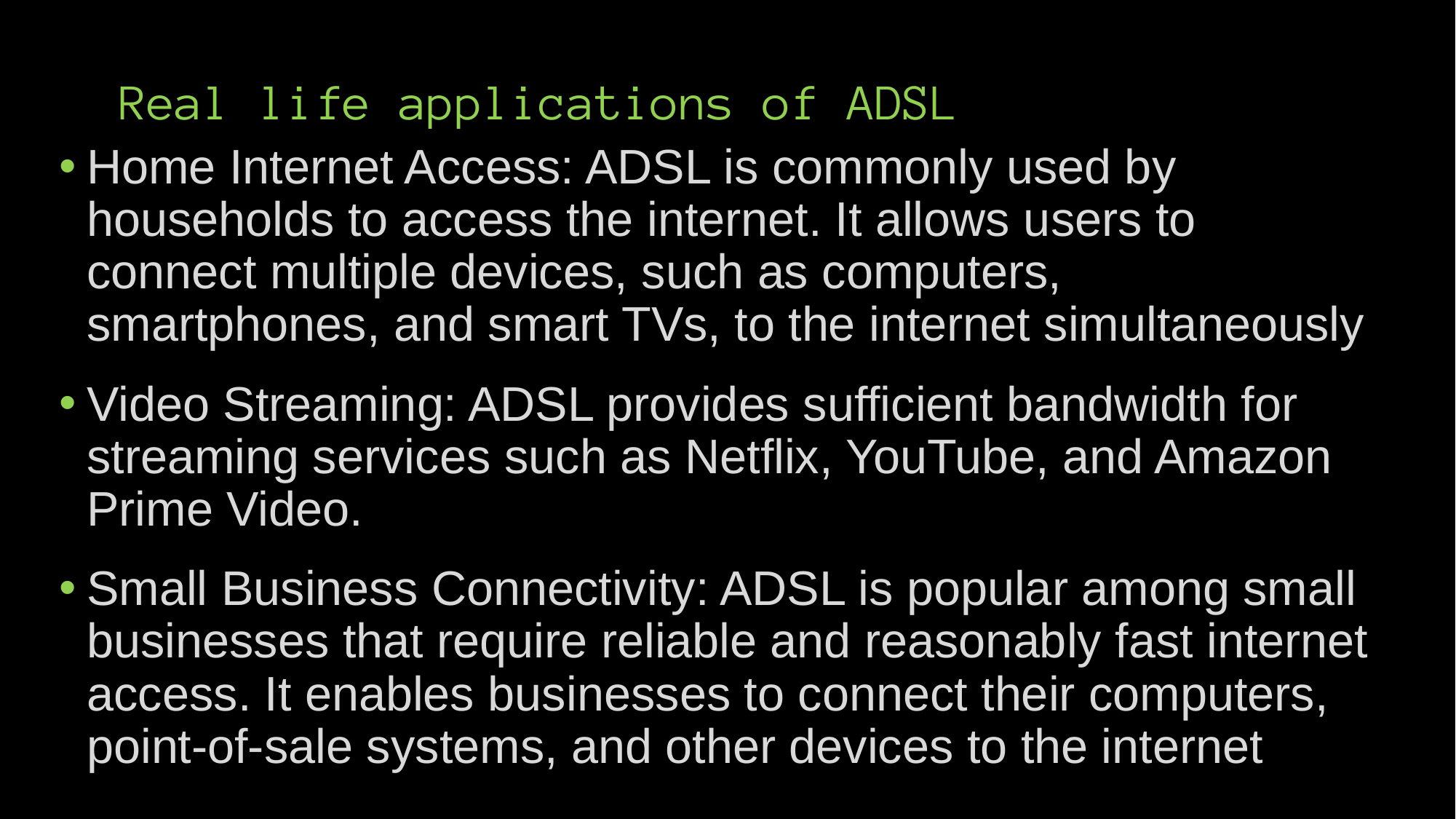

# Real life applications of ADSL
Home Internet Access: ADSL is commonly used by households to access the internet. It allows users to connect multiple devices, such as computers, smartphones, and smart TVs, to the internet simultaneously
Video Streaming: ADSL provides sufficient bandwidth for streaming services such as Netflix, YouTube, and Amazon Prime Video.
Small Business Connectivity: ADSL is popular among small businesses that require reliable and reasonably fast internet access. It enables businesses to connect their computers, point-of-sale systems, and other devices to the internet